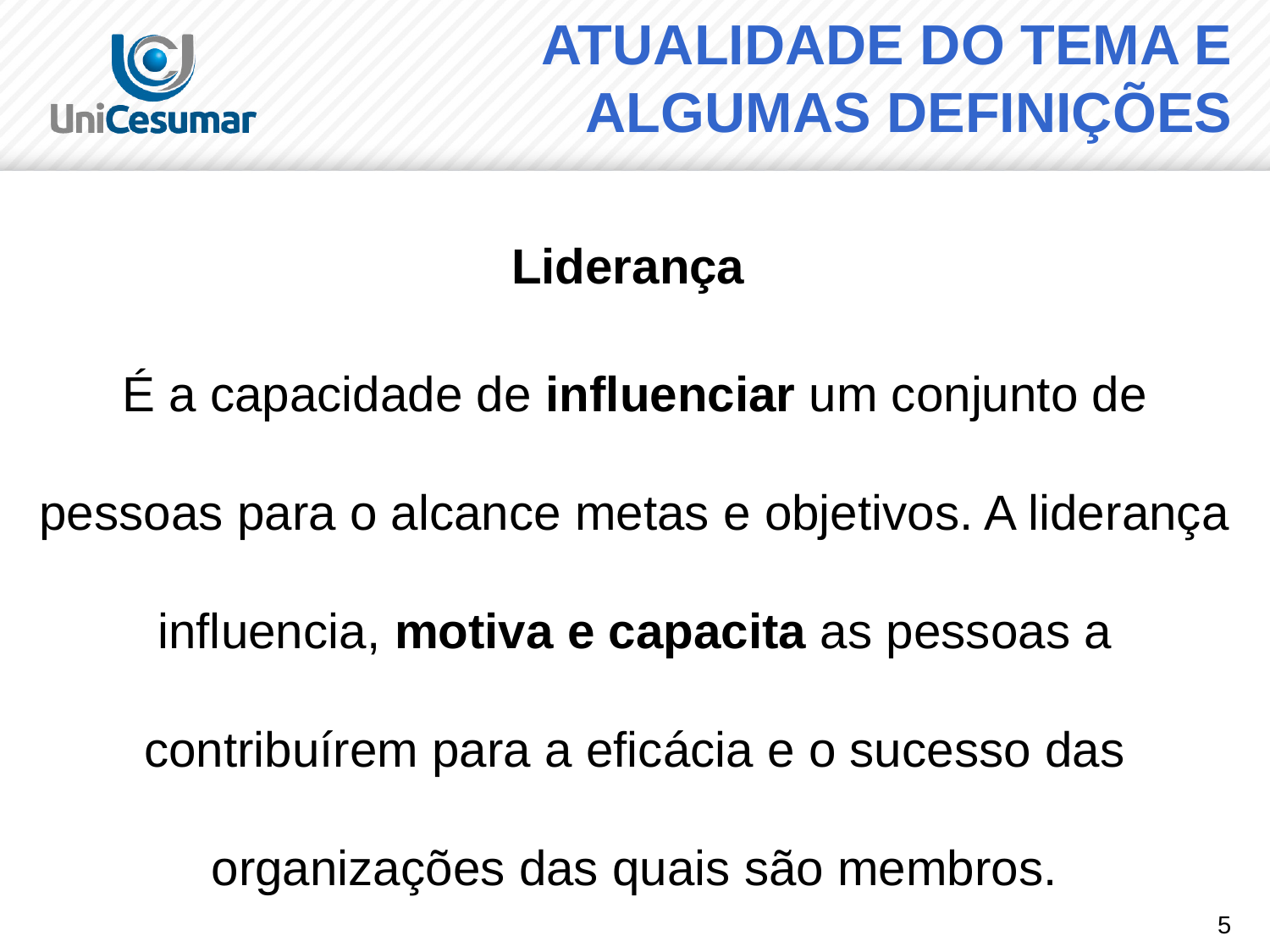

# ATUALIDADE DO TEMA E ALGUMAS DEFINIÇÕES
Liderança
É a capacidade de influenciar um conjunto de pessoas para o alcance metas e objetivos. A liderança influencia, motiva e capacita as pessoas a contribuírem para a eficácia e o sucesso das organizações das quais são membros.